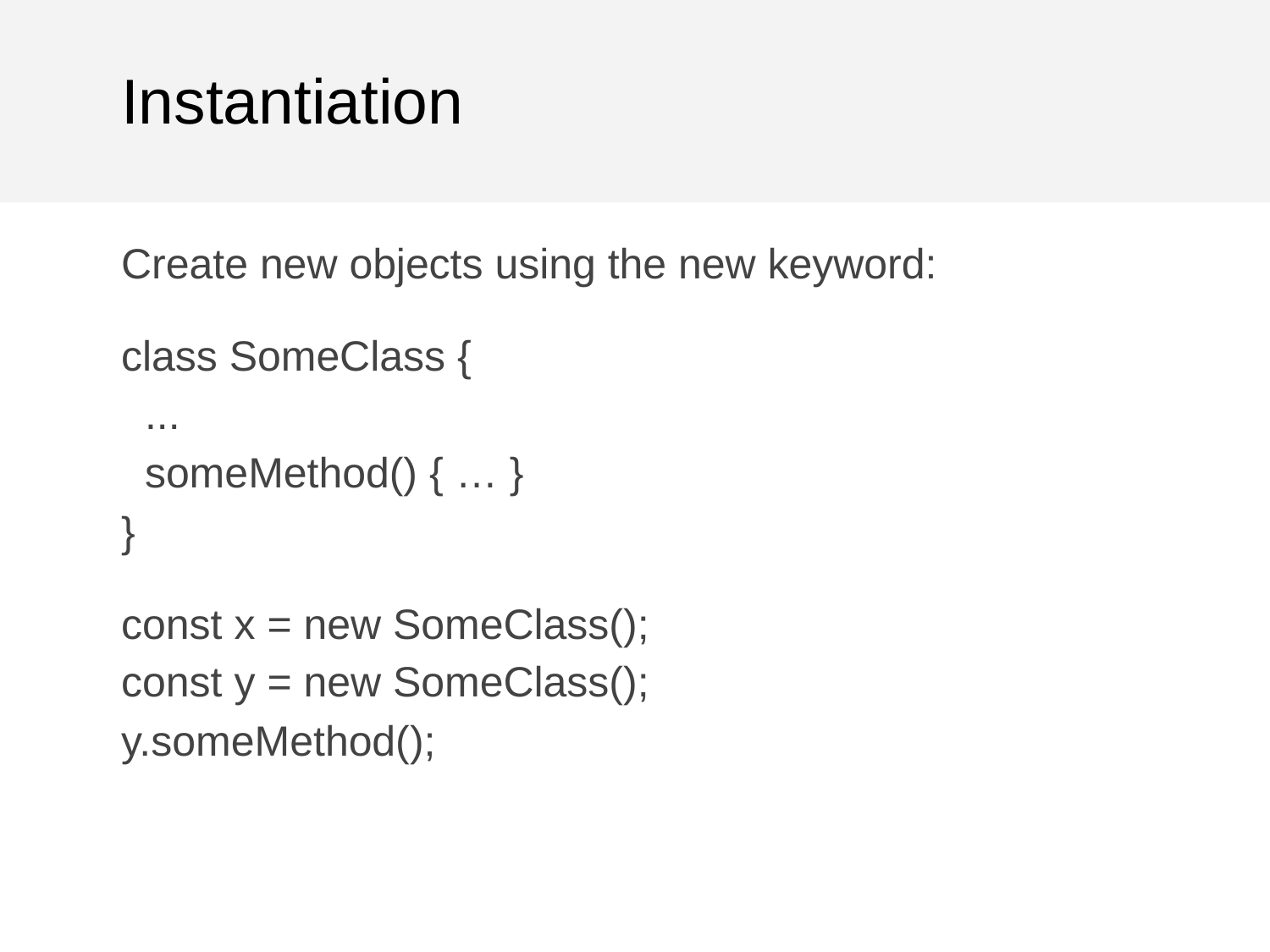

Instantiation
Create new objects using the new keyword:

class SomeClass {
  ...
  someMethod() { … }
}

const x = new SomeClass();
const y = new SomeClass();
y.someMethod();